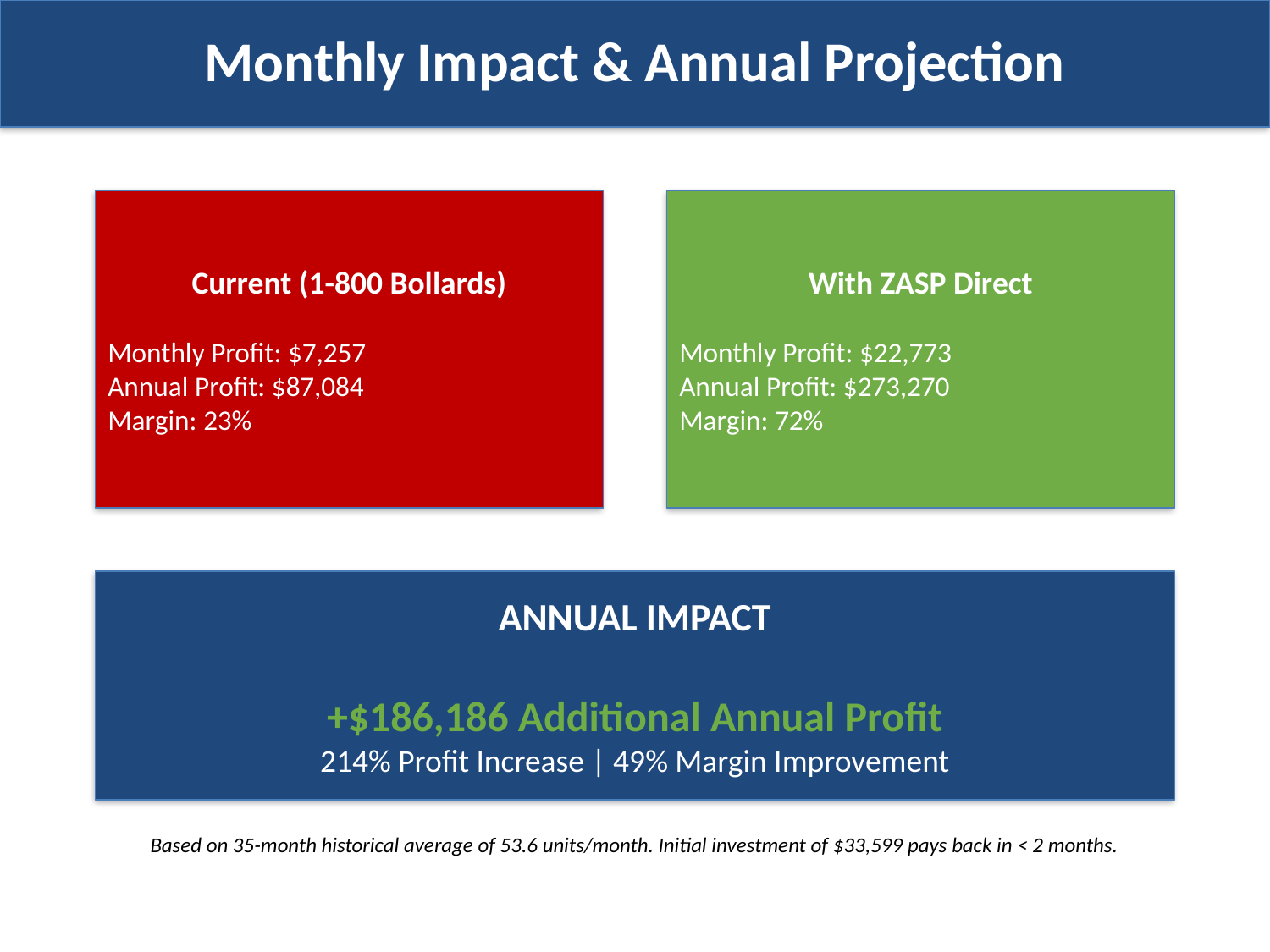

Monthly Impact & Annual Projection
Current (1-800 Bollards)
Monthly Profit: $7,257
Annual Profit: $87,084
Margin: 23%
With ZASP Direct
Monthly Profit: $22,773
Annual Profit: $273,270
Margin: 72%
ANNUAL IMPACT
+$186,186 Additional Annual Profit
214% Profit Increase | 49% Margin Improvement
Based on 35-month historical average of 53.6 units/month. Initial investment of $33,599 pays back in < 2 months.